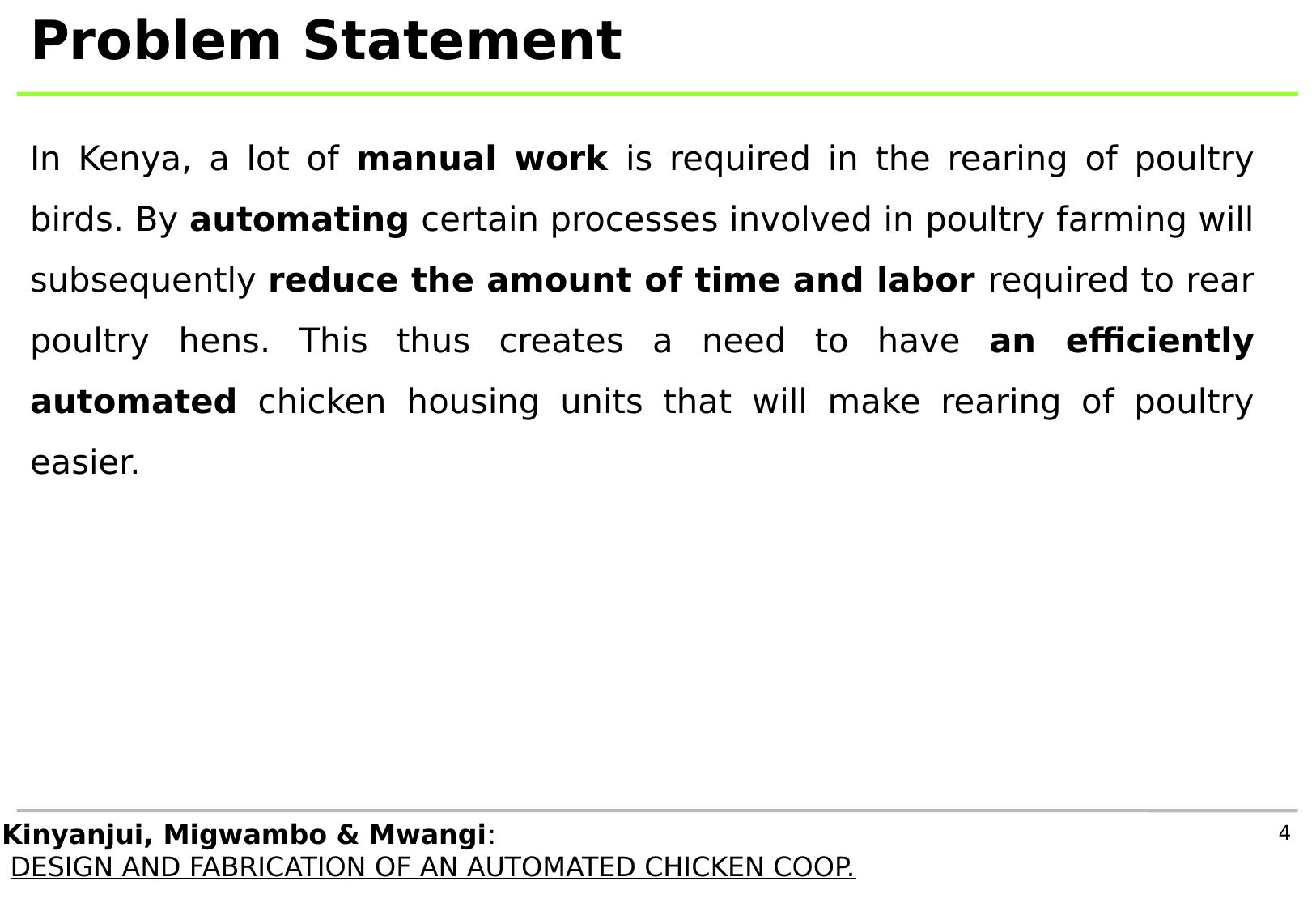

Problem Statement
In Kenya, a lot of manual work is required in the rearing of poultry birds. By automating certain processes involved in poultry farming will subsequently reduce the amount of time and labor required to rear poultry hens. This thus creates a need to have an efficiently automated chicken housing units that will make rearing of poultry easier.